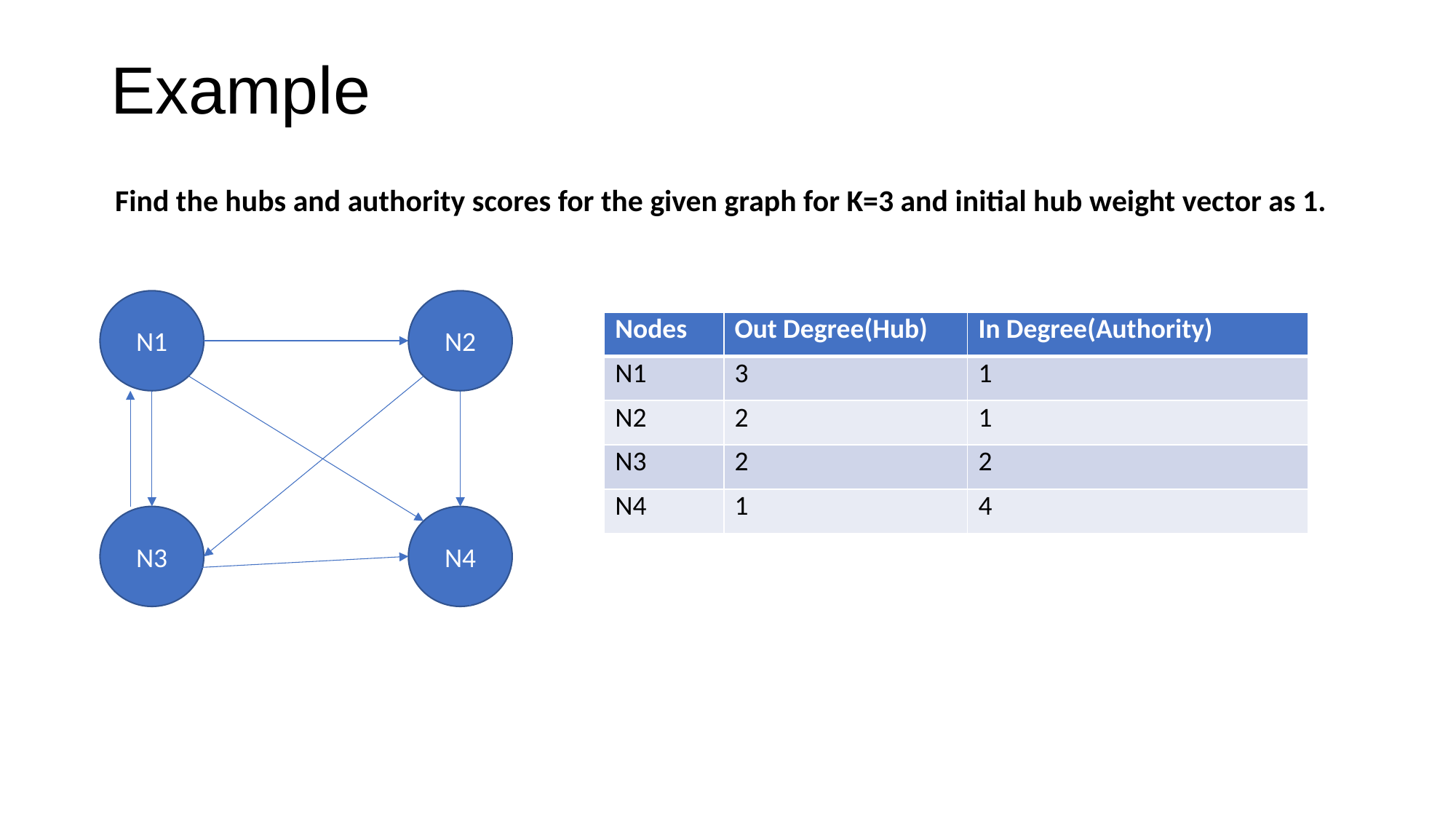

# Example
Find the hubs and authority scores for the given graph for K=3 and initial hub weight vector as 1.
N1
N2
N3
N4
| Nodes | Out Degree(Hub) | In Degree(Authority) |
| --- | --- | --- |
| N1 | 3 | 1 |
| N2 | 2 | 1 |
| N3 | 2 | 2 |
| N4 | 1 | 4 |